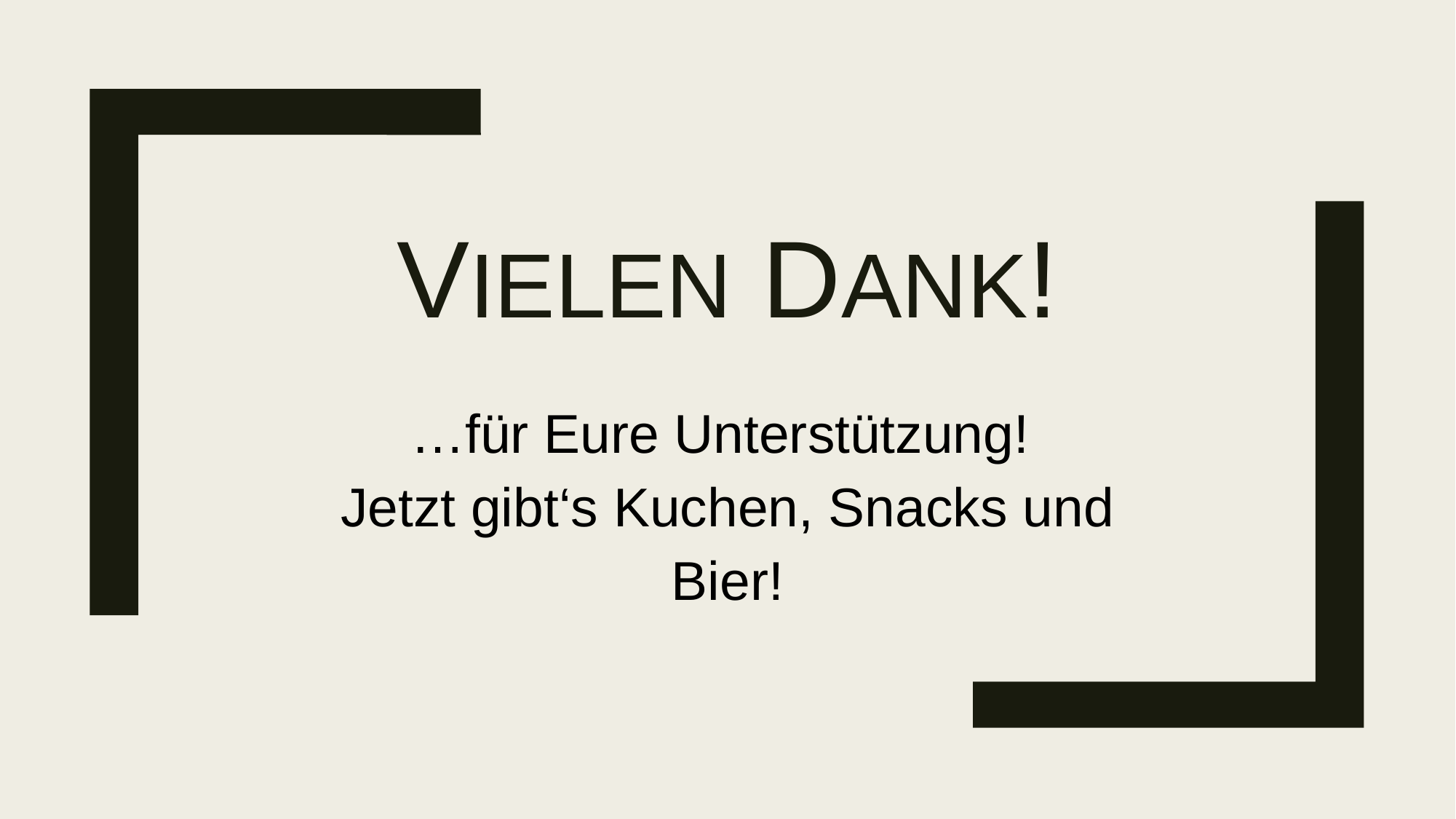

# Vielen DANK!
…für Eure Unterstützung!
Jetzt gibt‘s Kuchen, Snacks und Bier!